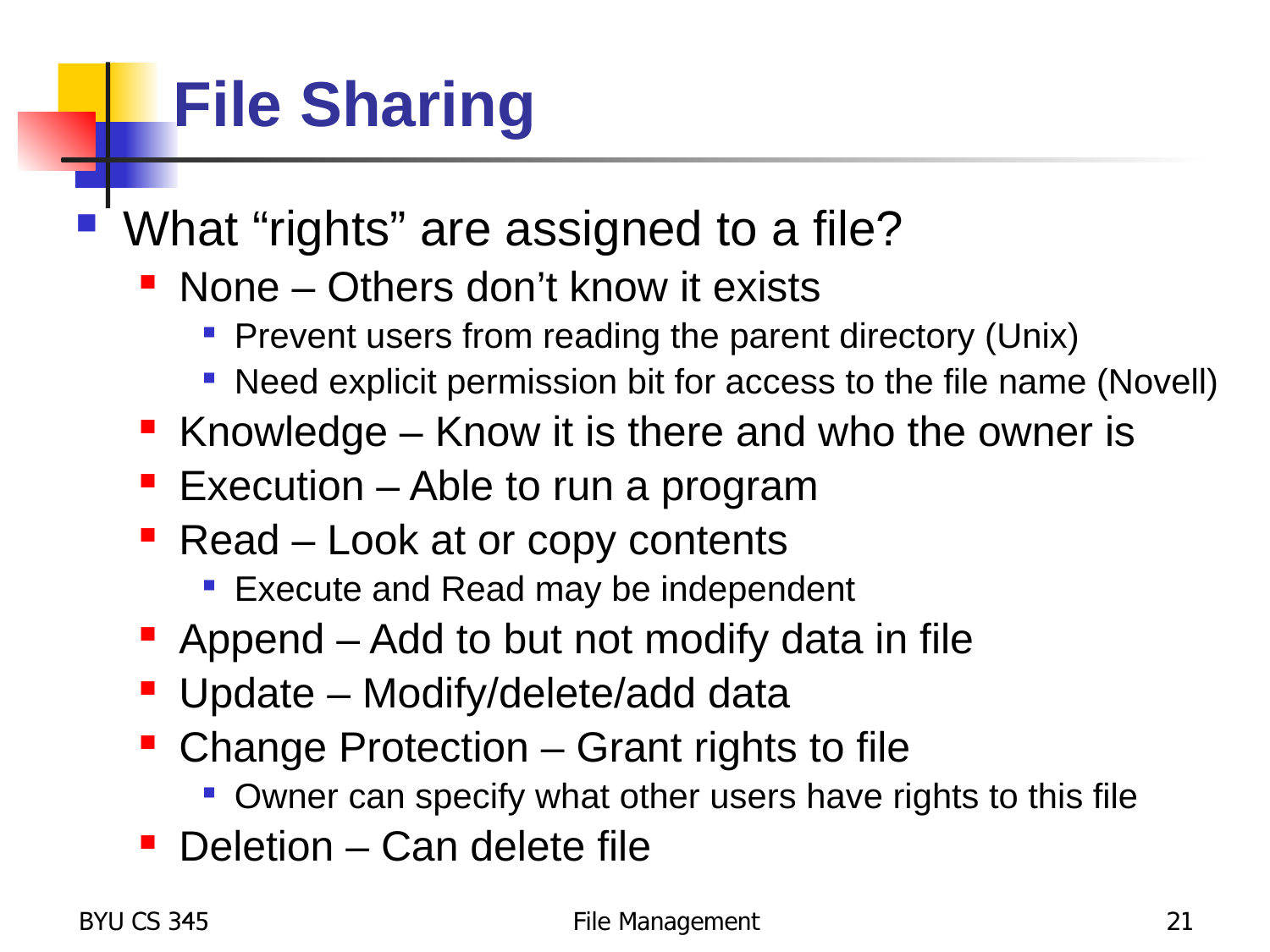

# File Sharing
What “rights” are assigned to a file?
None – Others don’t know it exists
Prevent users from reading the parent directory (Unix)
Need explicit permission bit for access to the file name (Novell)
Knowledge – Know it is there and who the owner is
Execution – Able to run a program
Read – Look at or copy contents
Execute and Read may be independent
Append – Add to but not modify data in file
Update – Modify/delete/add data
Change Protection – Grant rights to file
Owner can specify what other users have rights to this file
Deletion – Can delete file
BYU CS 345
File Management
21